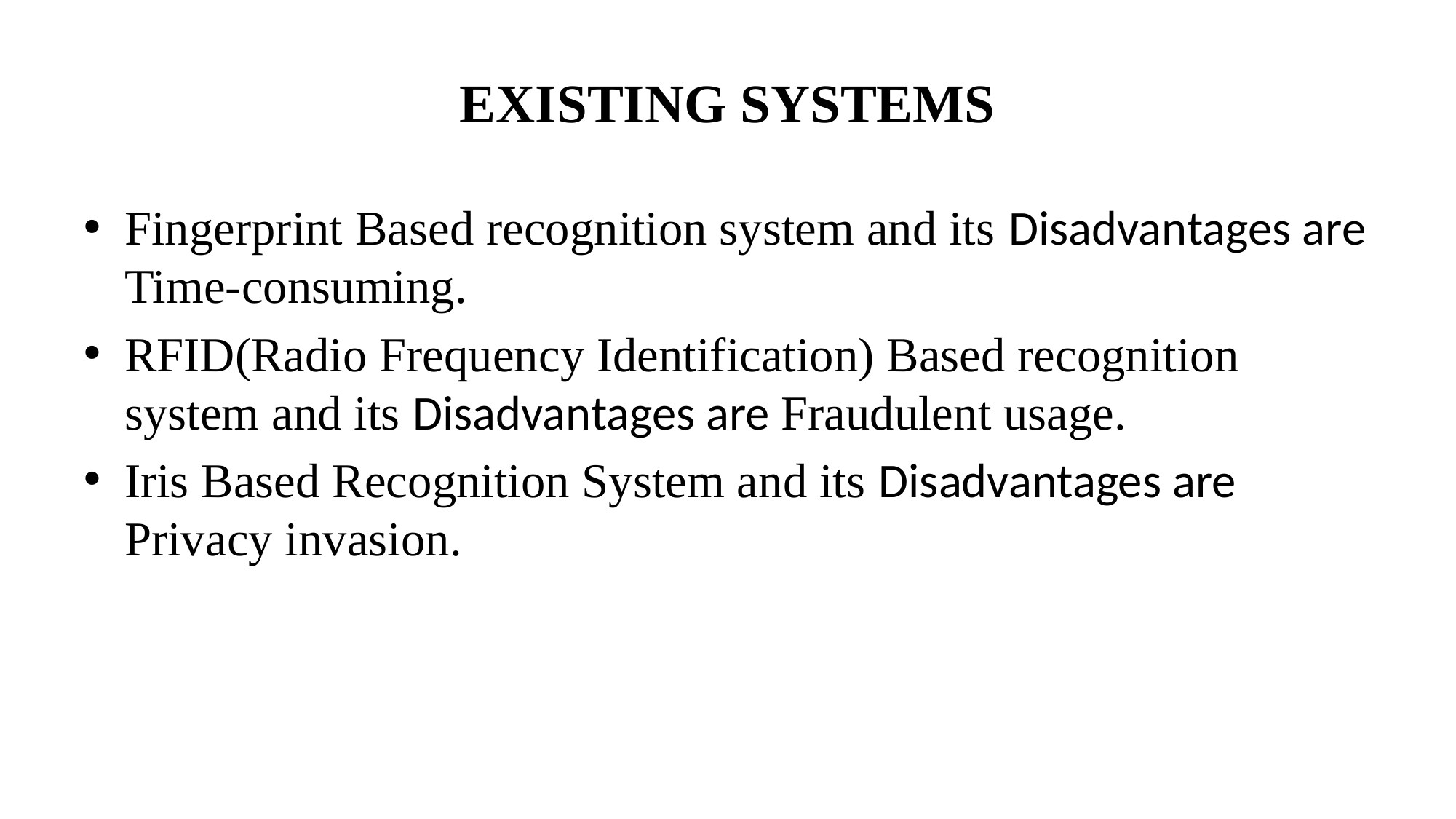

# EXISTING SYSTEMS
Fingerprint Based recognition system and its Disadvantages are Time-consuming.
RFID(Radio Frequency Identification) Based recognition system and its Disadvantages are Fraudulent usage.
Iris Based Recognition System and its Disadvantages are Privacy invasion.